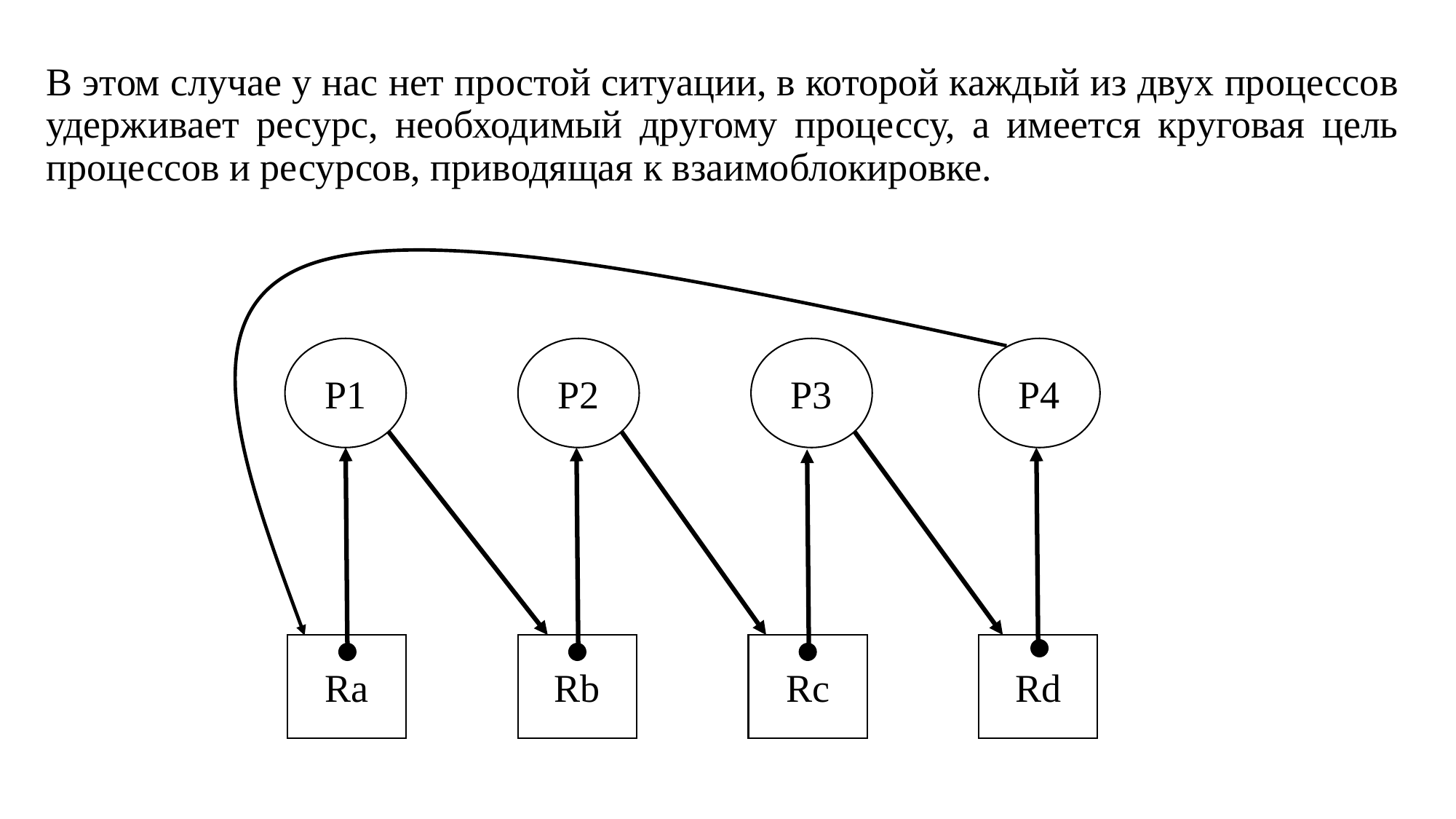

В этом случае у нас нет простой ситуации, в которой каждый из двух процессов удерживает ресурс, необходимый другому процессу, а имеется круговая цель процессов и ресурсов, приводящая к взаимоблокировке.

P1
P2
P3
P4
Rb
Rc
Rd
Ra